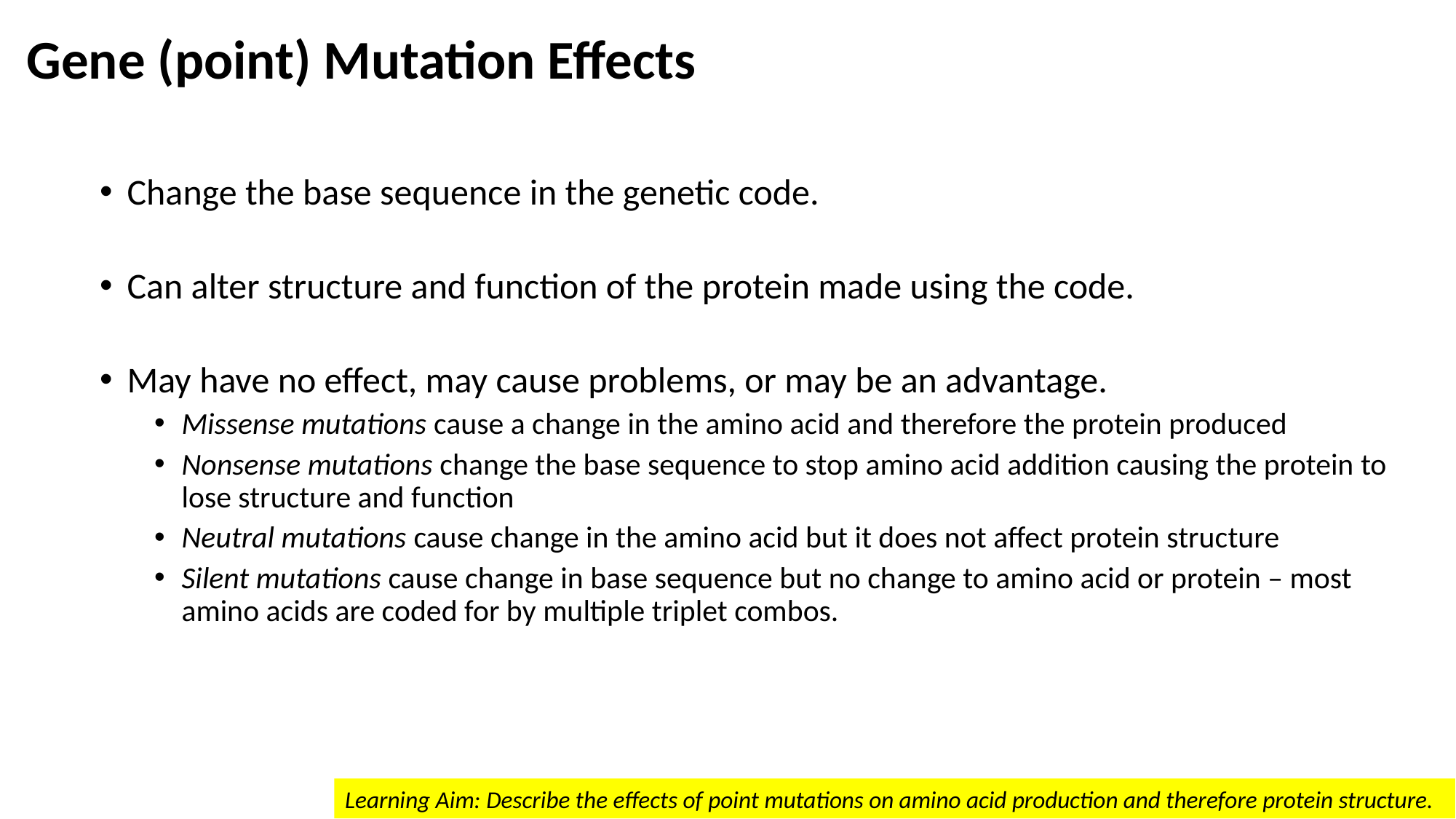

# Gene (point) Mutation Effects

Change the base sequence in the genetic code.

Can alter structure and function of the protein made using the code.

May have no effect, may cause problems, or may be an advantage.
Missense mutations cause a change in the amino acid and therefore the protein produced
Nonsense mutations change the base sequence to stop amino acid addition causing the protein to lose structure and function
Neutral mutations cause change in the amino acid but it does not affect protein structure
Silent mutations cause change in base sequence but no change to amino acid or protein – most amino acids are coded for by multiple triplet combos.

Learning Aim: Describe the effects of point mutations on amino acid production and therefore protein structure.